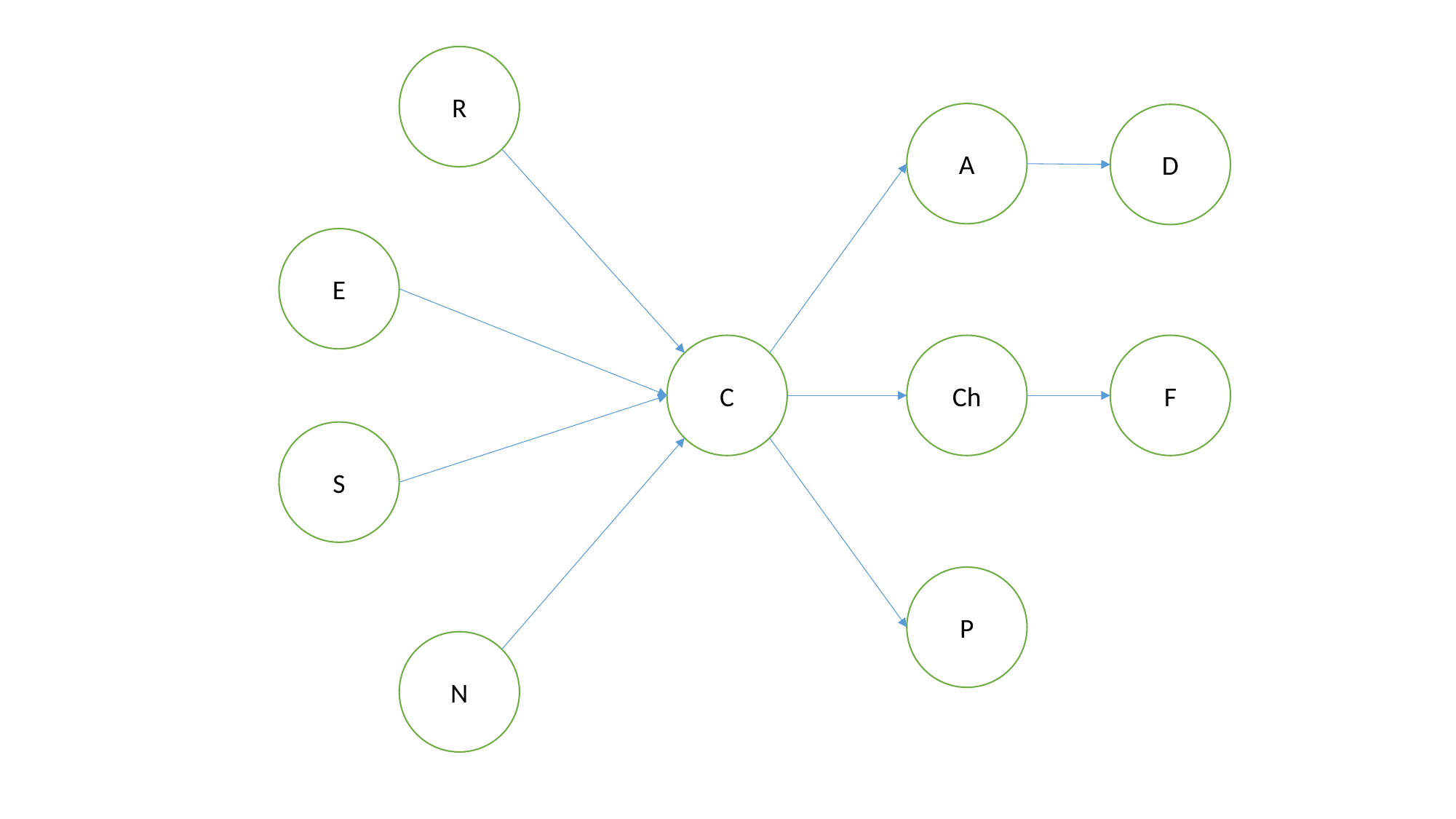

R
A
D
E
F
C
Ch
S
P
N